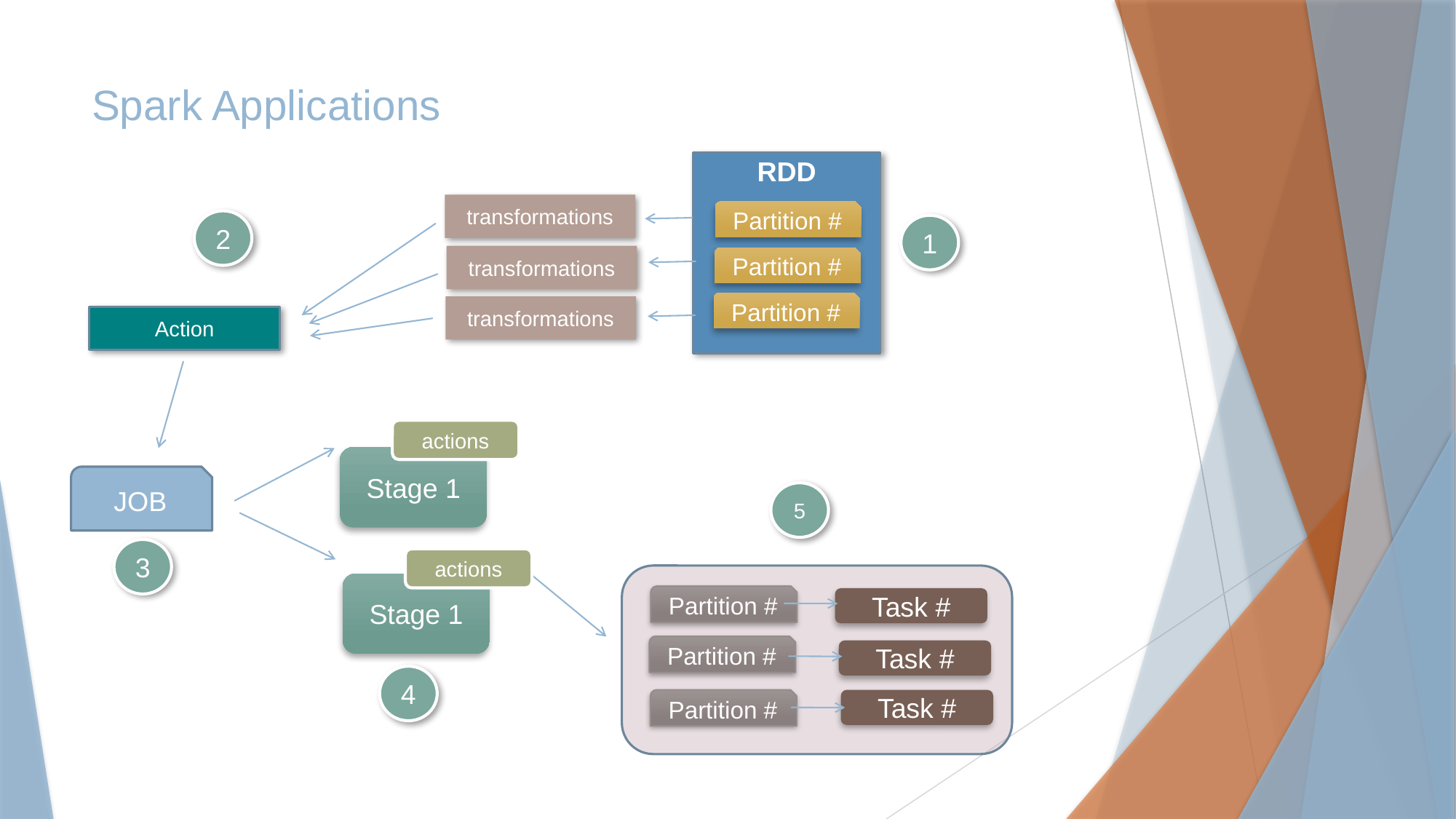

# Spark Applications
RDD

transformations
Partition #
2
1
transformations
Partition #
Partition #
transformations
Action
actions
Stage 1
JOB
5
3
actions

Stage 1
Partition #
Task #
Partition #
Task #
4
Partition #
Task #